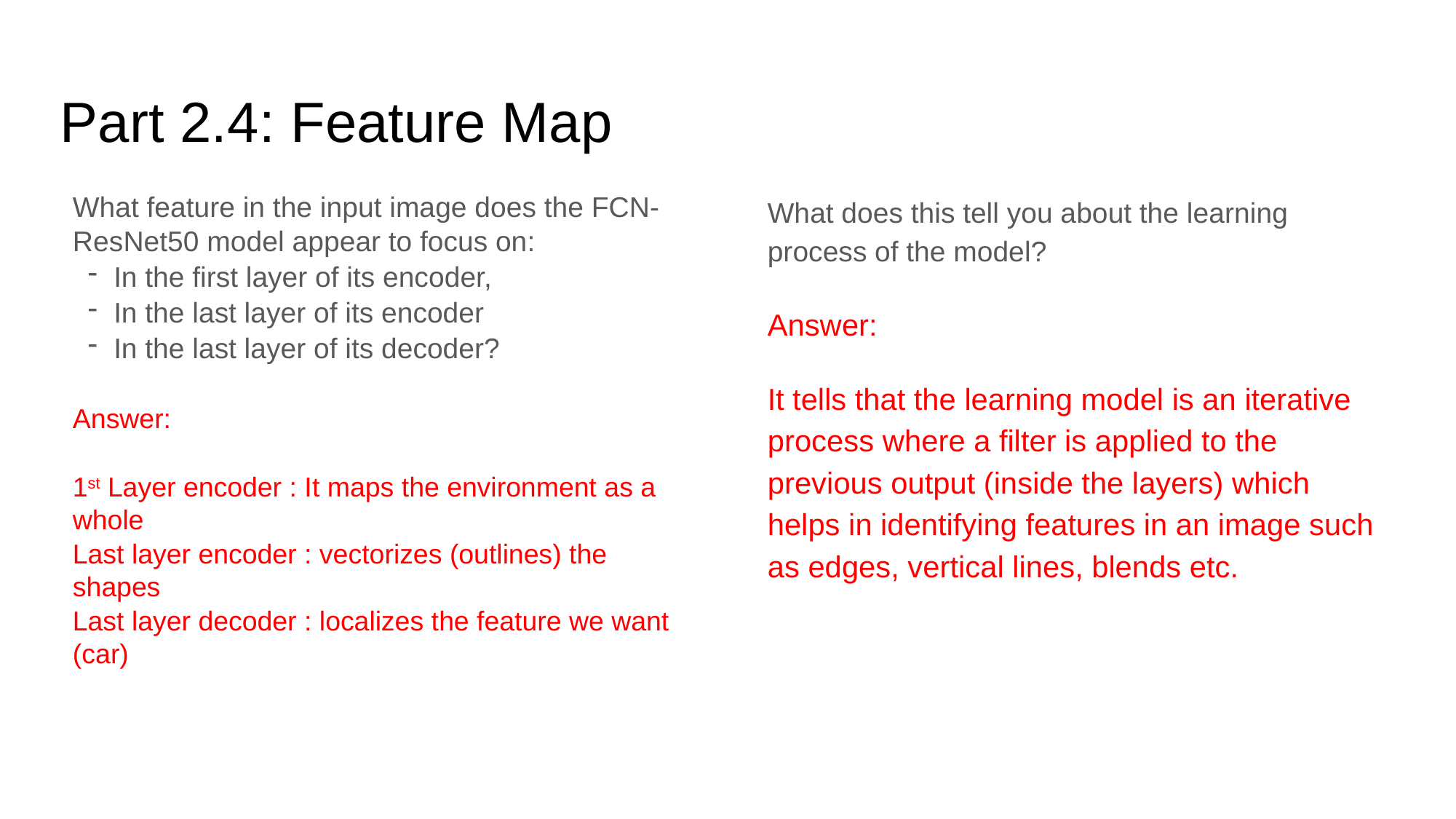

Part 2.4: Feature Map
What feature in the input image does the FCN-ResNet50 model appear to focus on:
In the first layer of its encoder,
In the last layer of its encoder
In the last layer of its decoder?

Answer:

1st Layer encoder : It maps the environment as a whole
Last layer encoder : vectorizes (outlines) the shapes
Last layer decoder : localizes the feature we want (car)
What does this tell you about the learning process of the model?
Answer:
It tells that the learning model is an iterative process where a filter is applied to the previous output (inside the layers) which helps in identifying features in an image such as edges, vertical lines, blends etc.